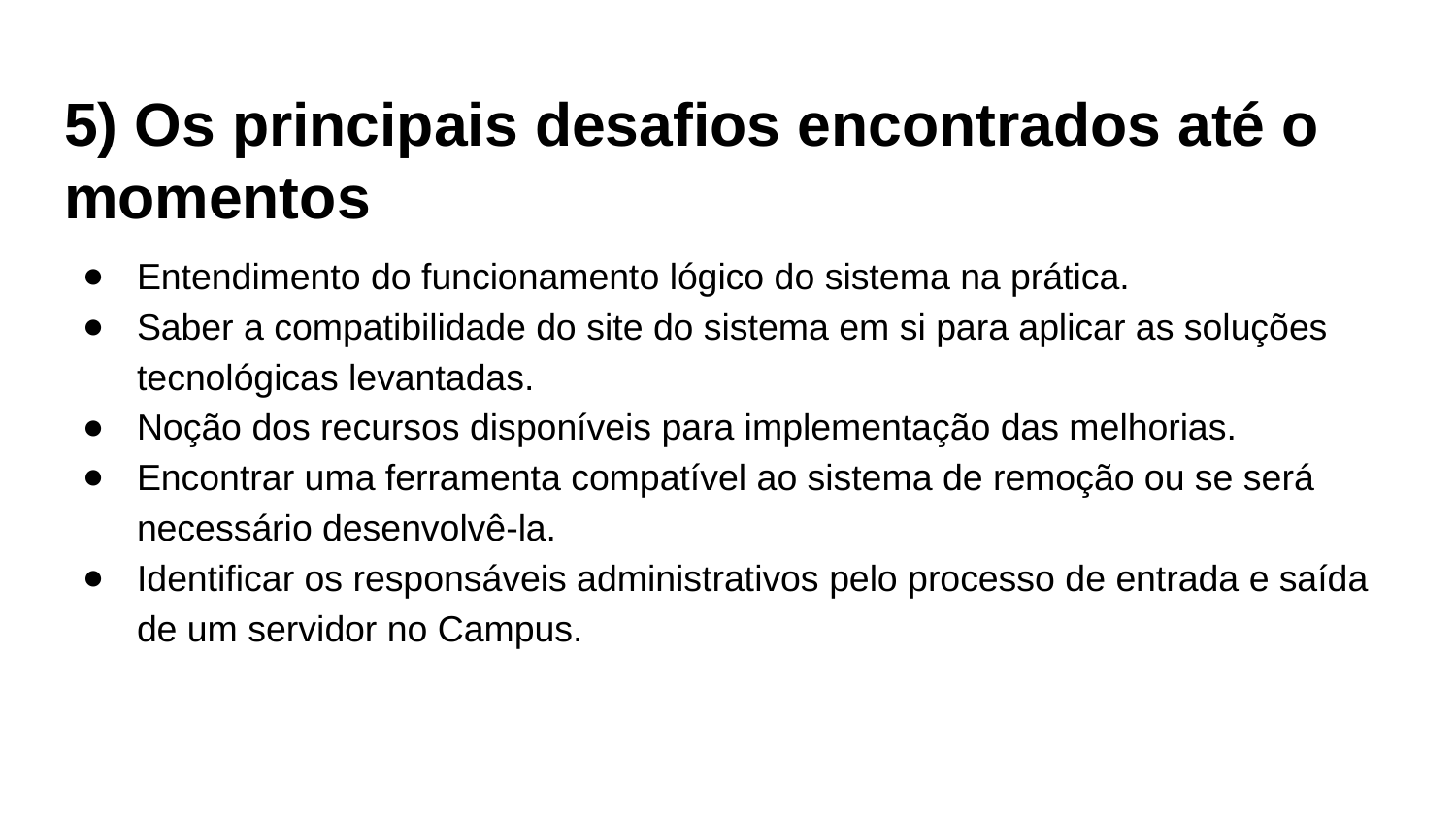

# 5) Os principais desafios encontrados até o momentos
Entendimento do funcionamento lógico do sistema na prática.
Saber a compatibilidade do site do sistema em si para aplicar as soluções tecnológicas levantadas.
Noção dos recursos disponíveis para implementação das melhorias.
Encontrar uma ferramenta compatível ao sistema de remoção ou se será necessário desenvolvê-la.
Identificar os responsáveis administrativos pelo processo de entrada e saída de um servidor no Campus.